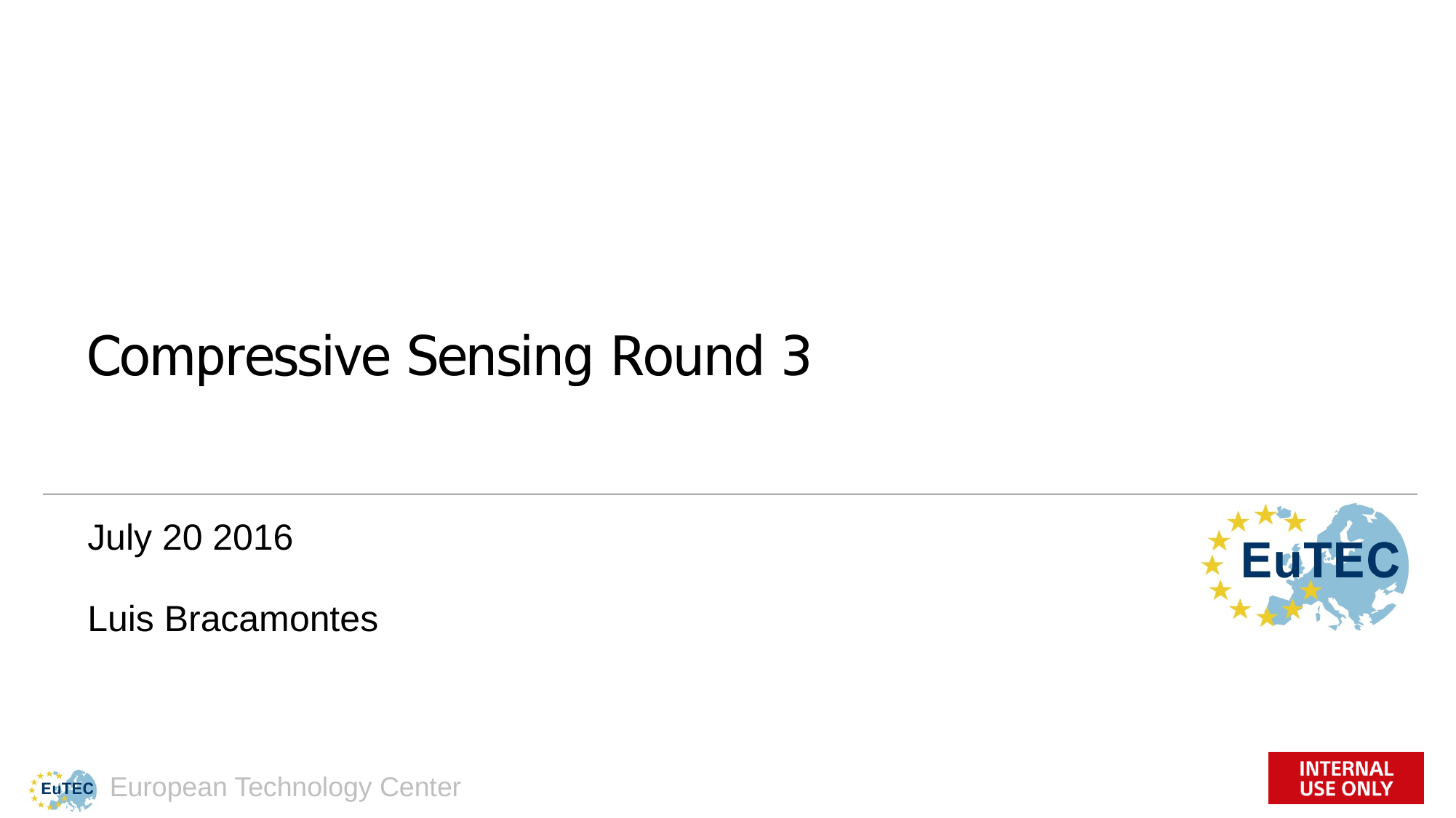

# Compressive Sensing Round 3
July 20 2016
Luis Bracamontes